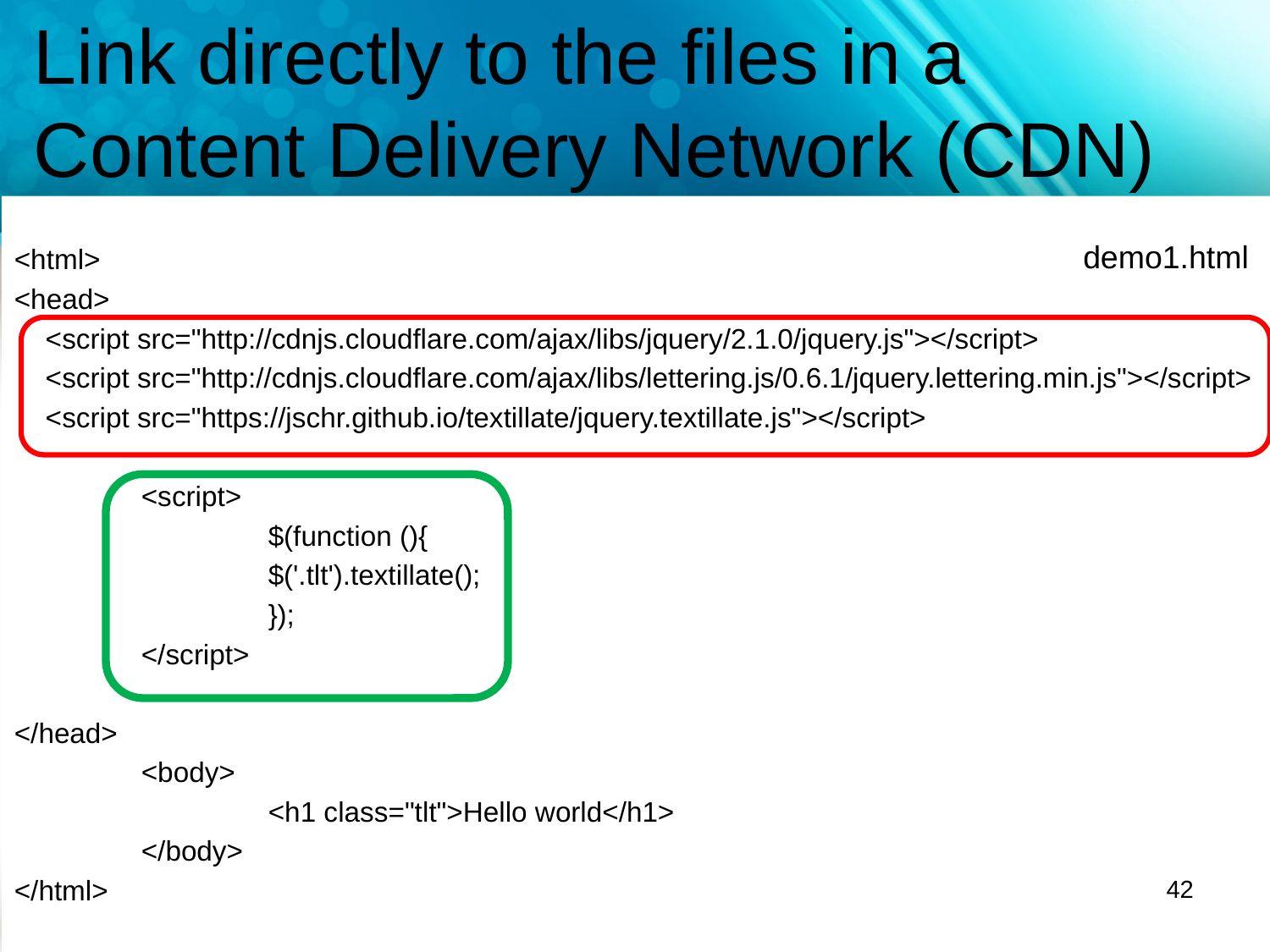

# Link directly to the files in a Content Delivery Network (CDN)

<html>
<head>
    <script src="http://cdnjs.cloudflare.com/ajax/libs/jquery/2.1.0/jquery.js"></script>
    <script src="http://cdnjs.cloudflare.com/ajax/libs/lettering.js/0.6.1/jquery.lettering.min.js"></script>
    <script src="https://jschr.github.io/textillate/jquery.textillate.js"></script>

	<script>
		$(function (){
		$('.tlt').textillate();
		});
	</script>

</head>
	<body>
		<h1 class="tlt">Hello world</h1>
	</body>
</html>
demo1.html

42